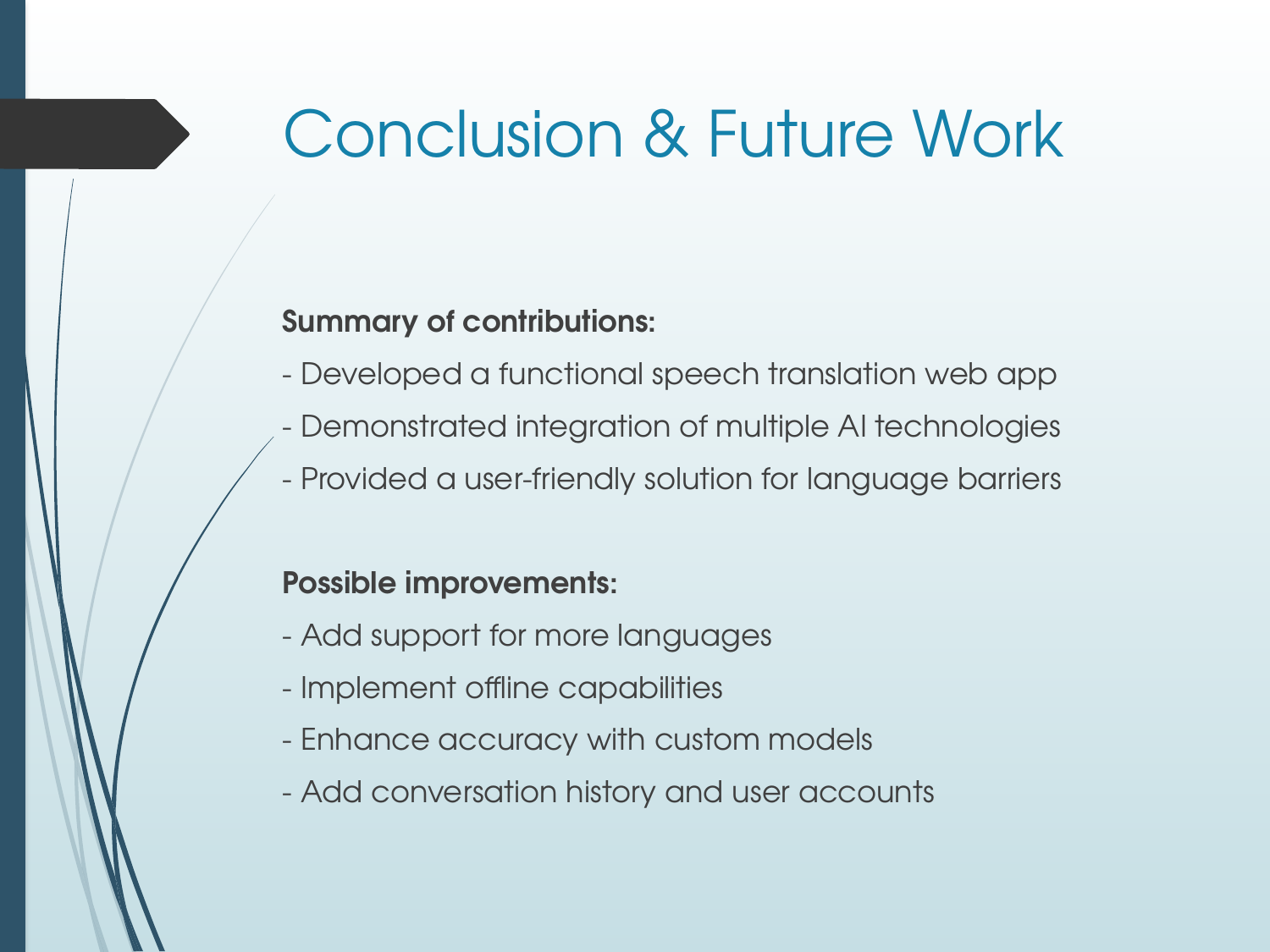

# Conclusion & Future Work
Summary of contributions:
- Developed a functional speech translation web app
- Demonstrated integration of multiple AI technologies
- Provided a user-friendly solution for language barriers

Possible improvements:
- Add support for more languages
- Implement offline capabilities
- Enhance accuracy with custom models
- Add conversation history and user accounts